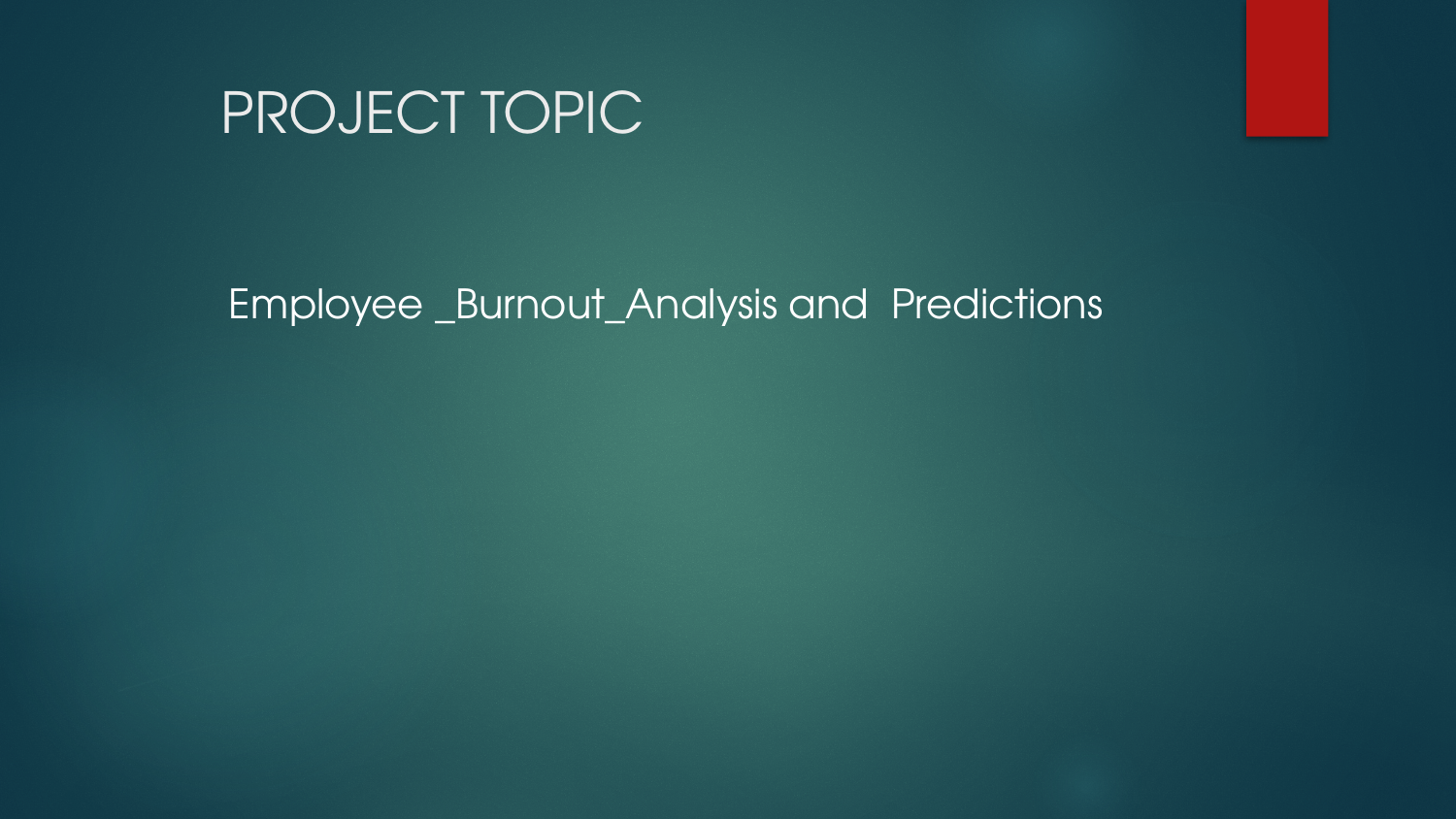

# PROJECT TOPIC
Employee _Burnout_Analysis and  Predictions